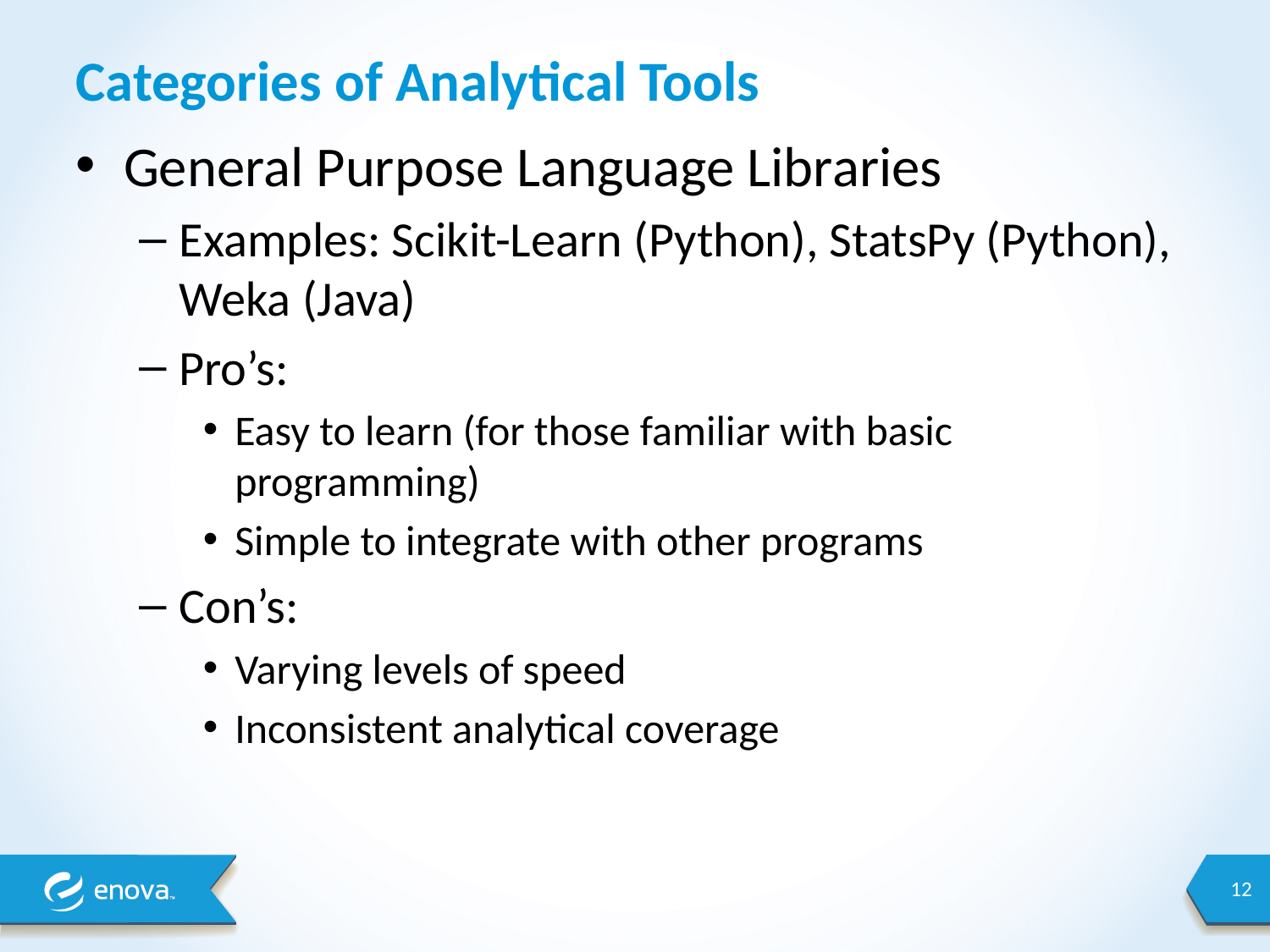

# Categories of Analytical Tools
General Purpose Language Libraries
Examples: Scikit-Learn (Python), StatsPy (Python), Weka (Java)
Pro’s:
Easy to learn (for those familiar with basic programming)
Simple to integrate with other programs
Con’s:
Varying levels of speed
Inconsistent analytical coverage